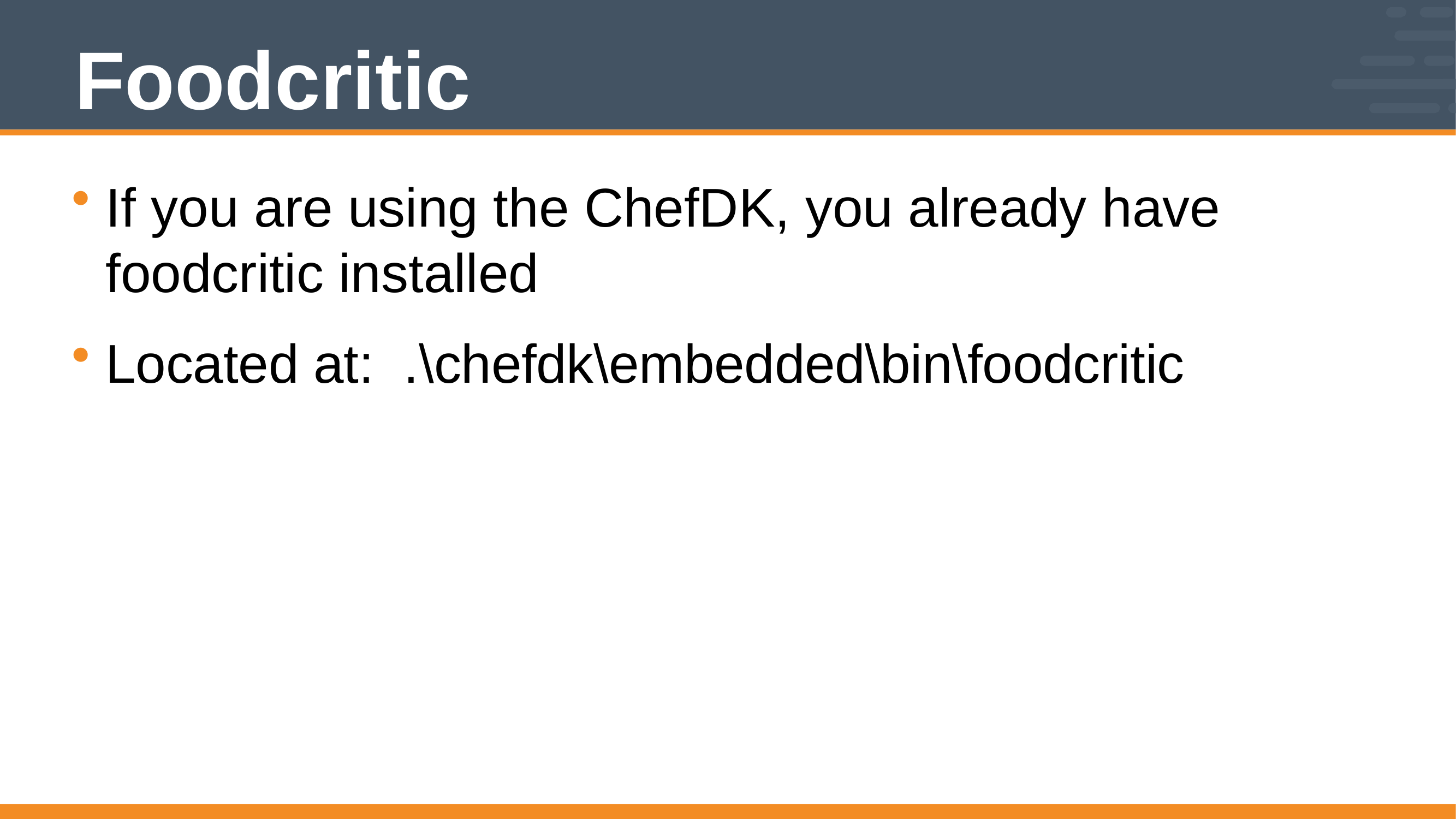

# Foodcritic

If you are using the ChefDK, you already have foodcritic installed
Located at:  .\chefdk\embedded\bin\foodcritic